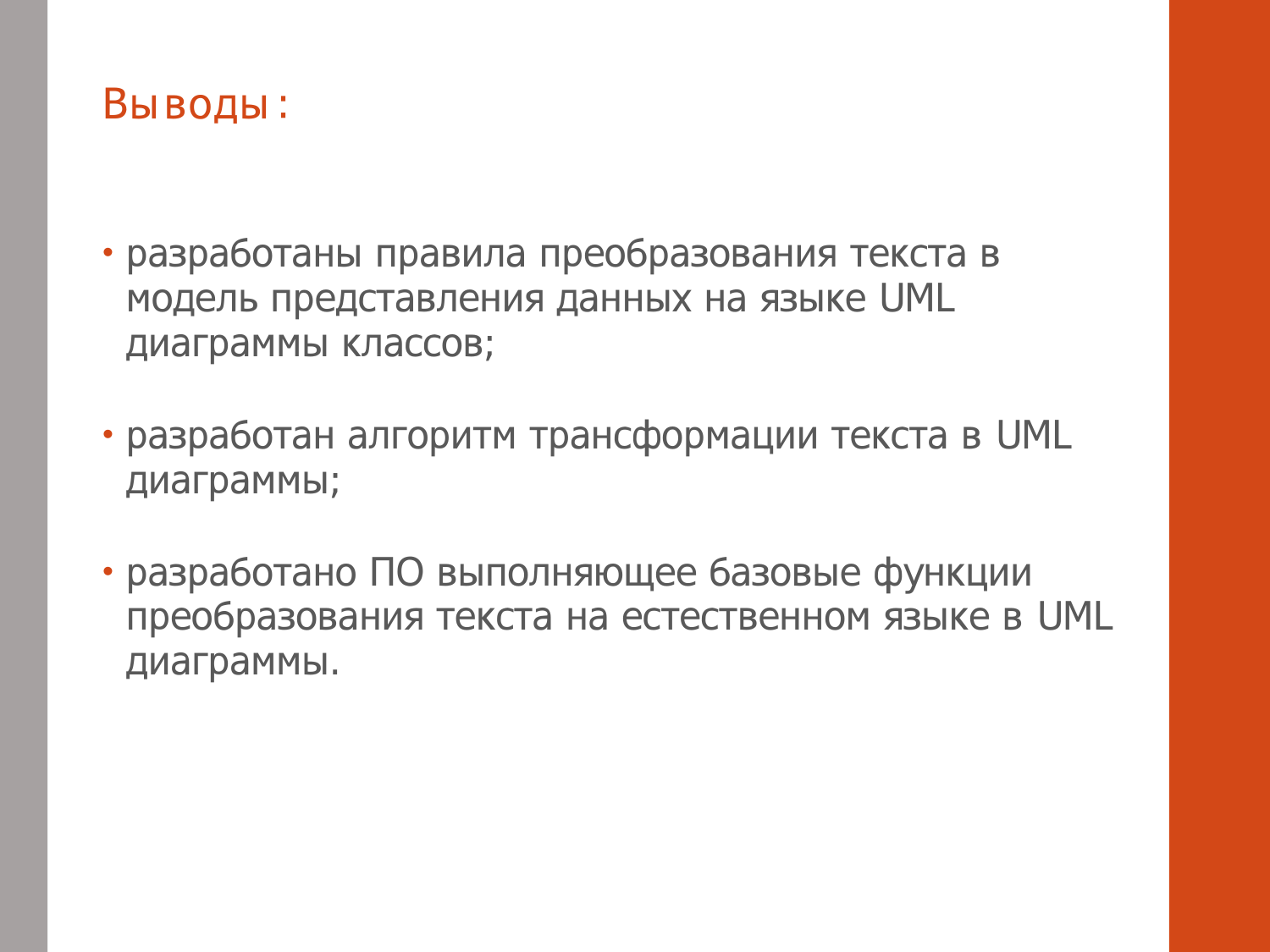

# Выводы:
разработаны правила преобразования текста в модель представления данных на языке UML диаграммы классов;
разработан алгоритм трансформации текста в UML диаграммы;
разработано ПО выполняющее базовые функции преобразования текста на естественном языке в UML диаграммы.